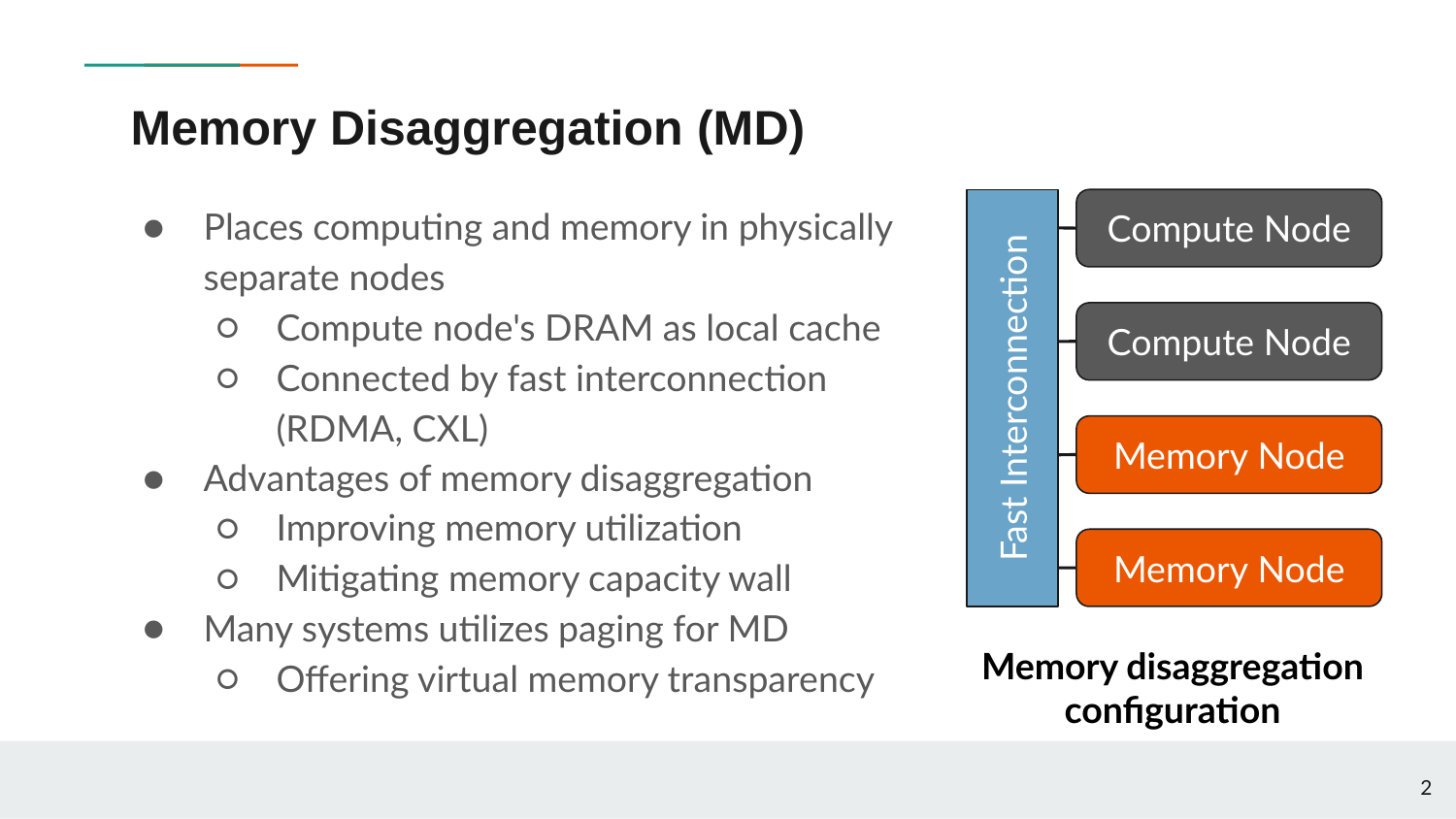

# Memory Disaggregation (MD)
Places computing and memory in physically separate nodes
Compute node's DRAM as local cache
Connected by fast interconnection
(RDMA, CXL)
Advantages of memory disaggregation
Improving memory utilization
Mitigating memory capacity wall
Many systems utilizes paging for MD
Offering virtual memory transparency
Compute Node
Compute Node
Fast Interconnection
Memory Node
Memory Node
Memory disaggregation configuration
2